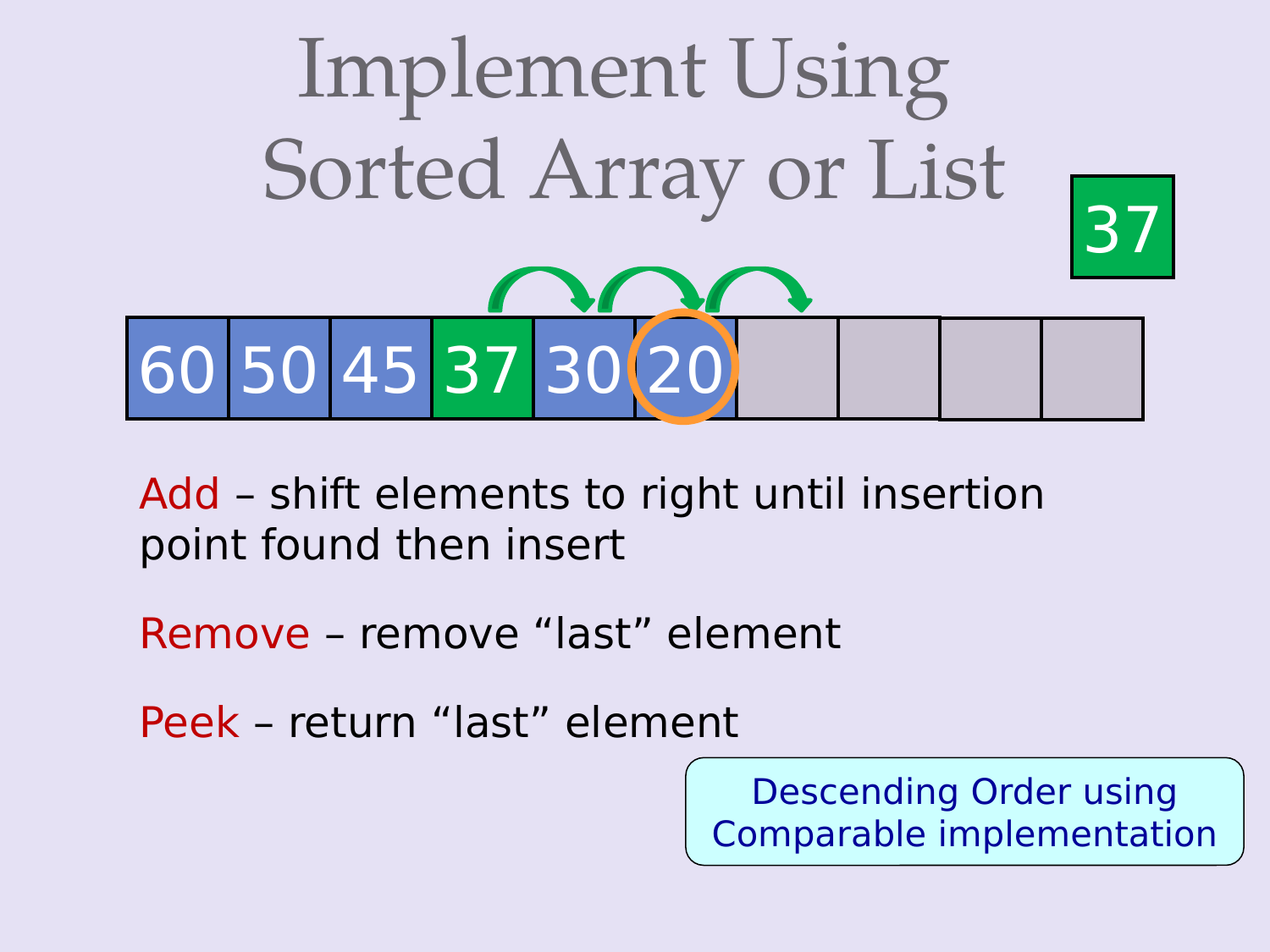

# Implement Using Sorted Array or List
37

60
50
45
30
20
15

37
30
20
15

Add – shift elements to right until insertion point found then insert
Remove – remove “last” element
Peek – return “last” element
Descending Order using Comparable implementation